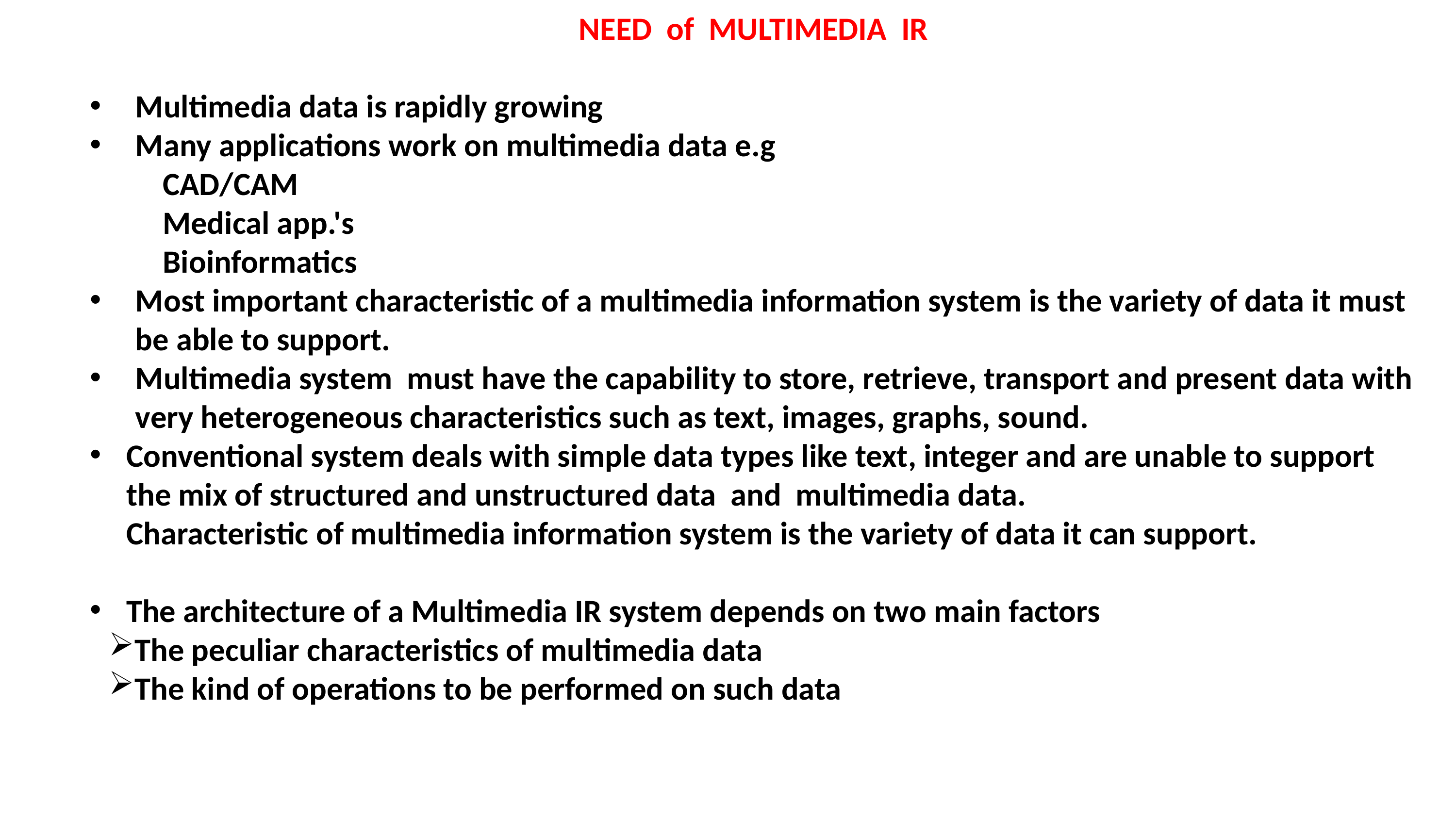

NEED  of  MULTIMEDIA  IR

Multimedia data is rapidly growing
Many applications work on multimedia data e.g
CAD/CAM
Medical app.'s
Bioinformatics
Most important characteristic of a multimedia information system is the variety of data it must be able to support.
Multimedia system  must have the capability to store, retrieve, transport and present data with very heterogeneous characteristics such as text, images, graphs, sound.
Conventional system deals with simple data types like text, integer and are unable to support the mix of structured and unstructured data  and  multimedia data.
     Characteristic of multimedia information system is the variety of data it can support.

The architecture of a Multimedia IR system depends on two main factors
The peculiar characteristics of multimedia data
The kind of operations to be performed on such data